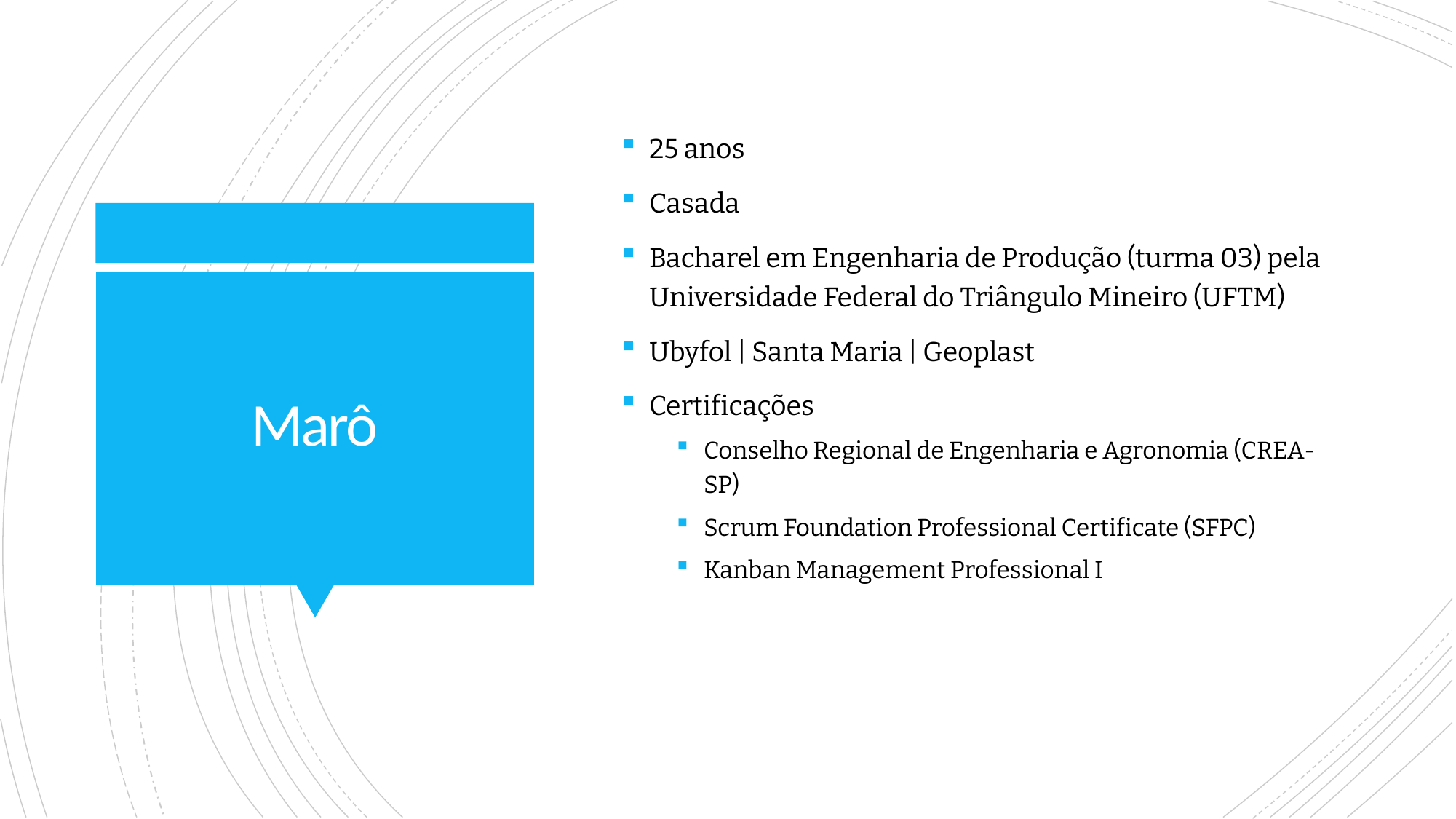

25 anos
Casada
Bacharel em Engenharia de Produção (turma 03) pela Universidade Federal do Triângulo Mineiro (UFTM)
Ubyfol | Santa Maria | Geoplast
Certificações
Conselho Regional de Engenharia e Agronomia (CREA-SP)
Scrum Foundation Professional Certificate (SFPC)
Kanban Management Professional I

# Marô